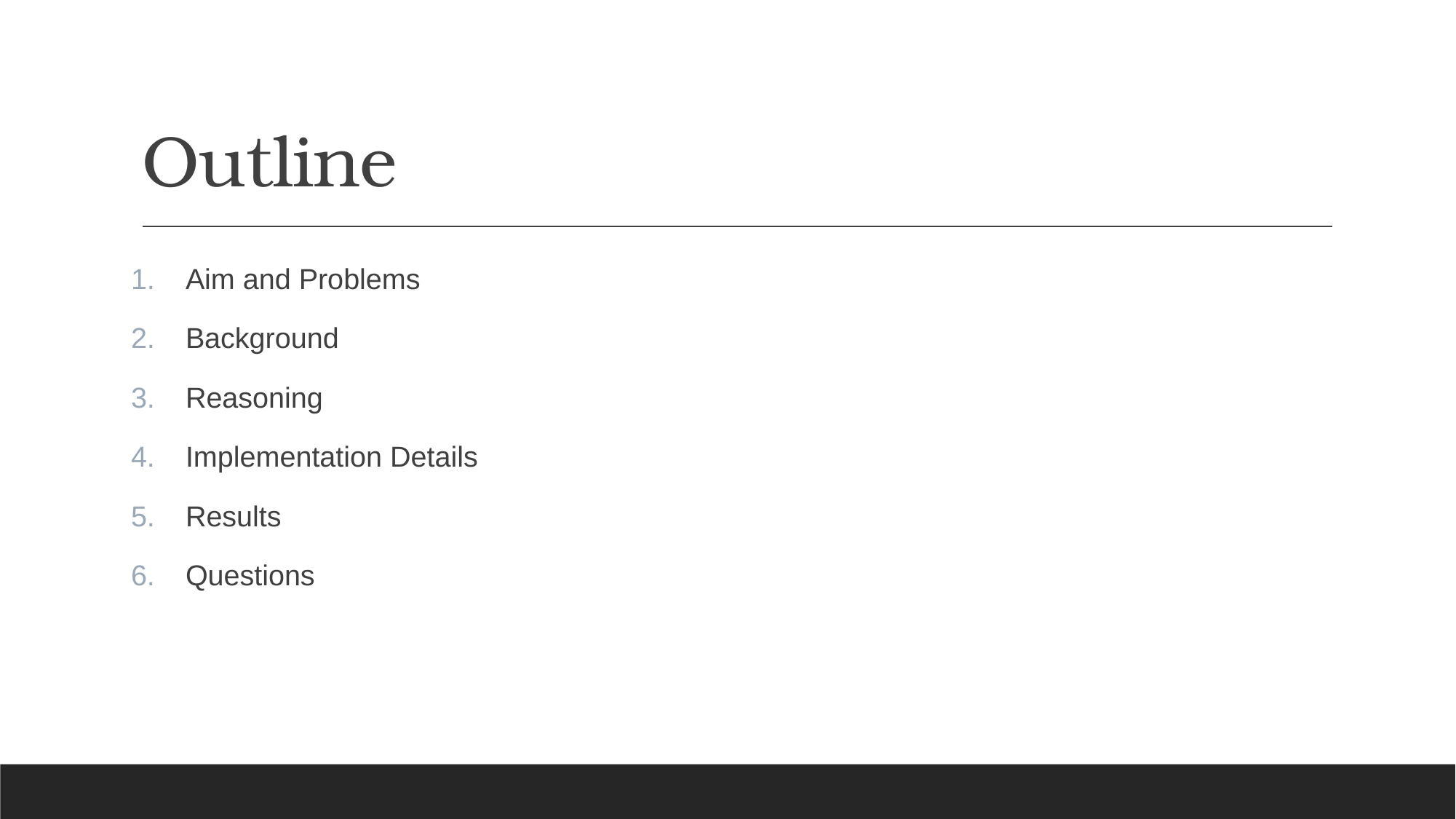

# Outline
Aim and Problems
Background
Reasoning
Implementation Details
Results
Questions